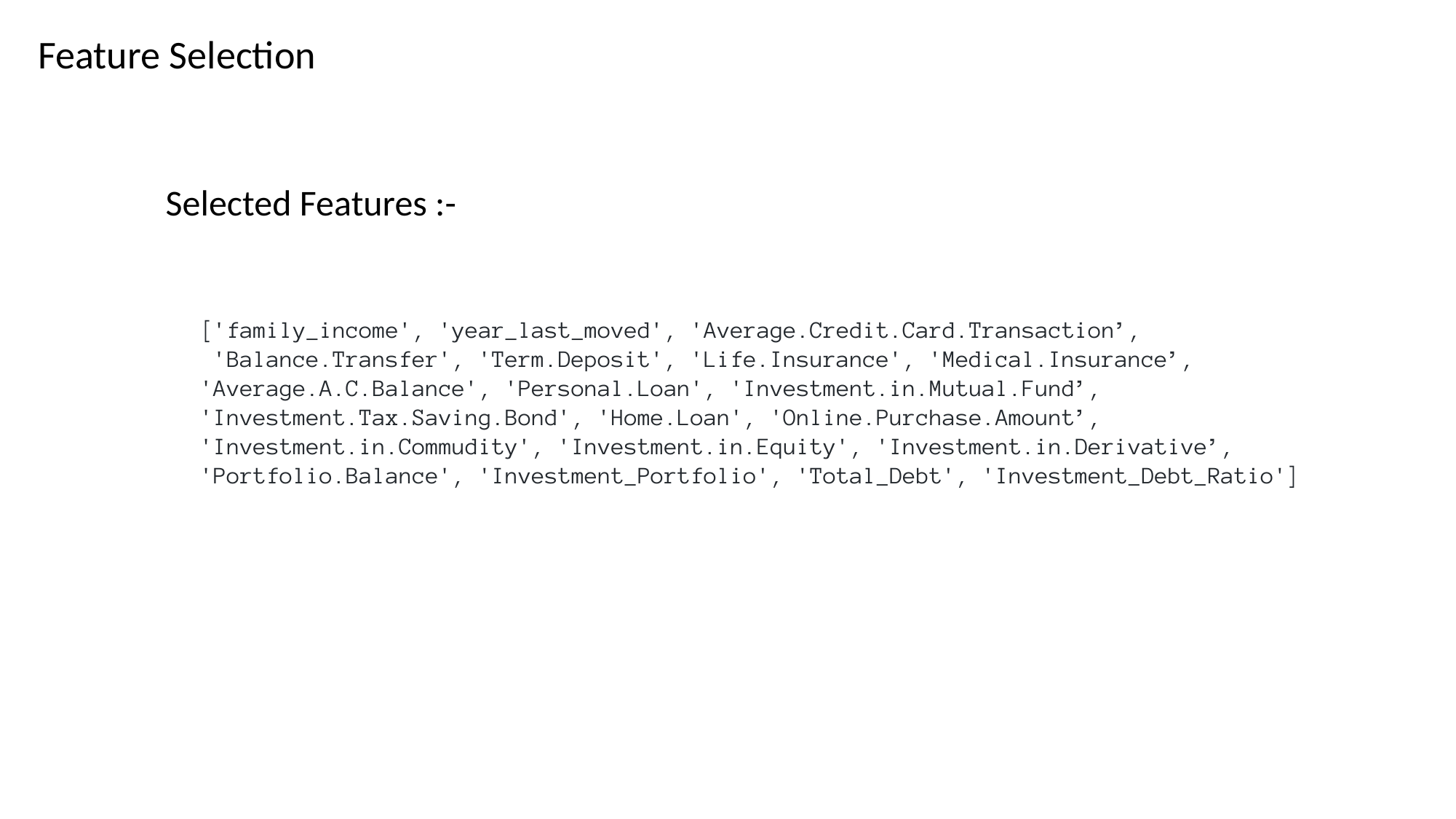

Feature Selection
Selected Features :-
['family_income', 'year_last_moved', 'Average.Credit.Card.Transaction’,
 'Balance.Transfer', 'Term.Deposit', 'Life.Insurance', 'Medical.Insurance’,
'Average.A.C.Balance', 'Personal.Loan', 'Investment.in.Mutual.Fund’,
'Investment.Tax.Saving.Bond', 'Home.Loan', 'Online.Purchase.Amount’,
'Investment.in.Commudity', 'Investment.in.Equity', 'Investment.in.Derivative’,
'Portfolio.Balance', 'Investment_Portfolio', 'Total_Debt', 'Investment_Debt_Ratio']